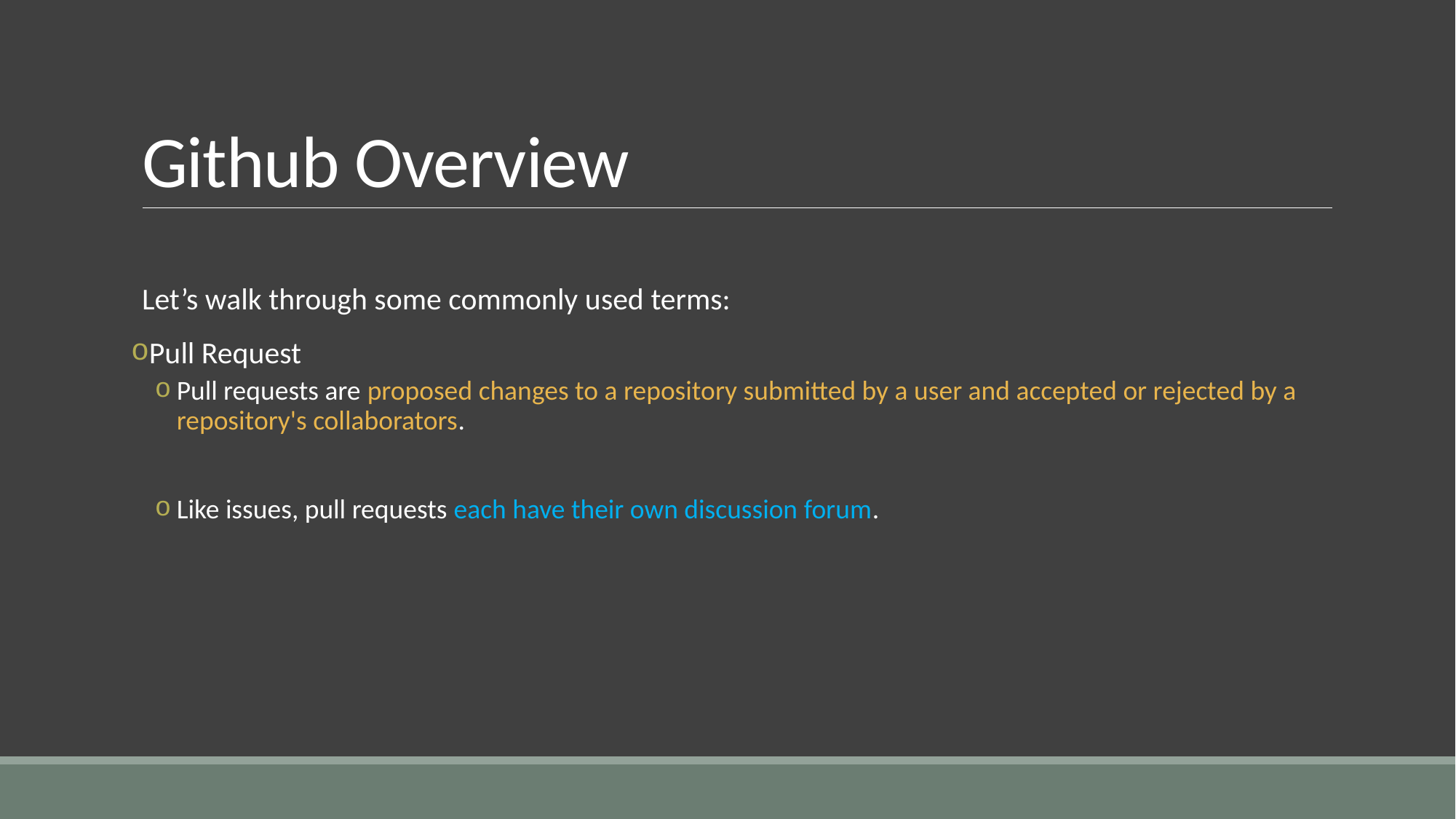

# Github Overview

Let’s walk through some commonly used terms:
Pull Request
Pull requests are proposed changes to a repository submitted by a user and accepted or rejected by a repository's collaborators.

Like issues, pull requests each have their own discussion forum.